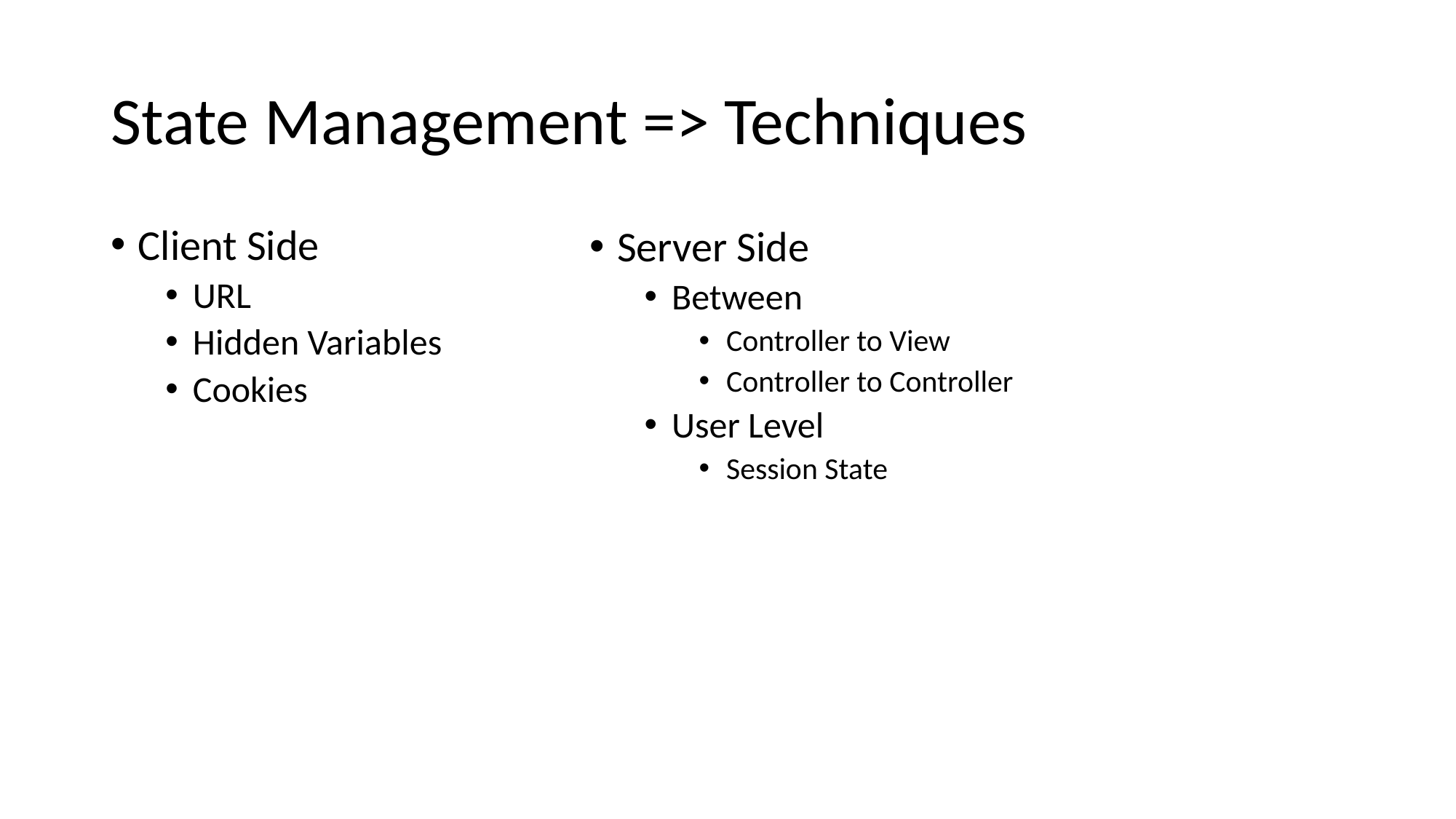

# State Management => Techniques
Client Side
URL
Hidden Variables
Cookies
Server Side
Between
Controller to View
Controller to Controller
User Level
Session State